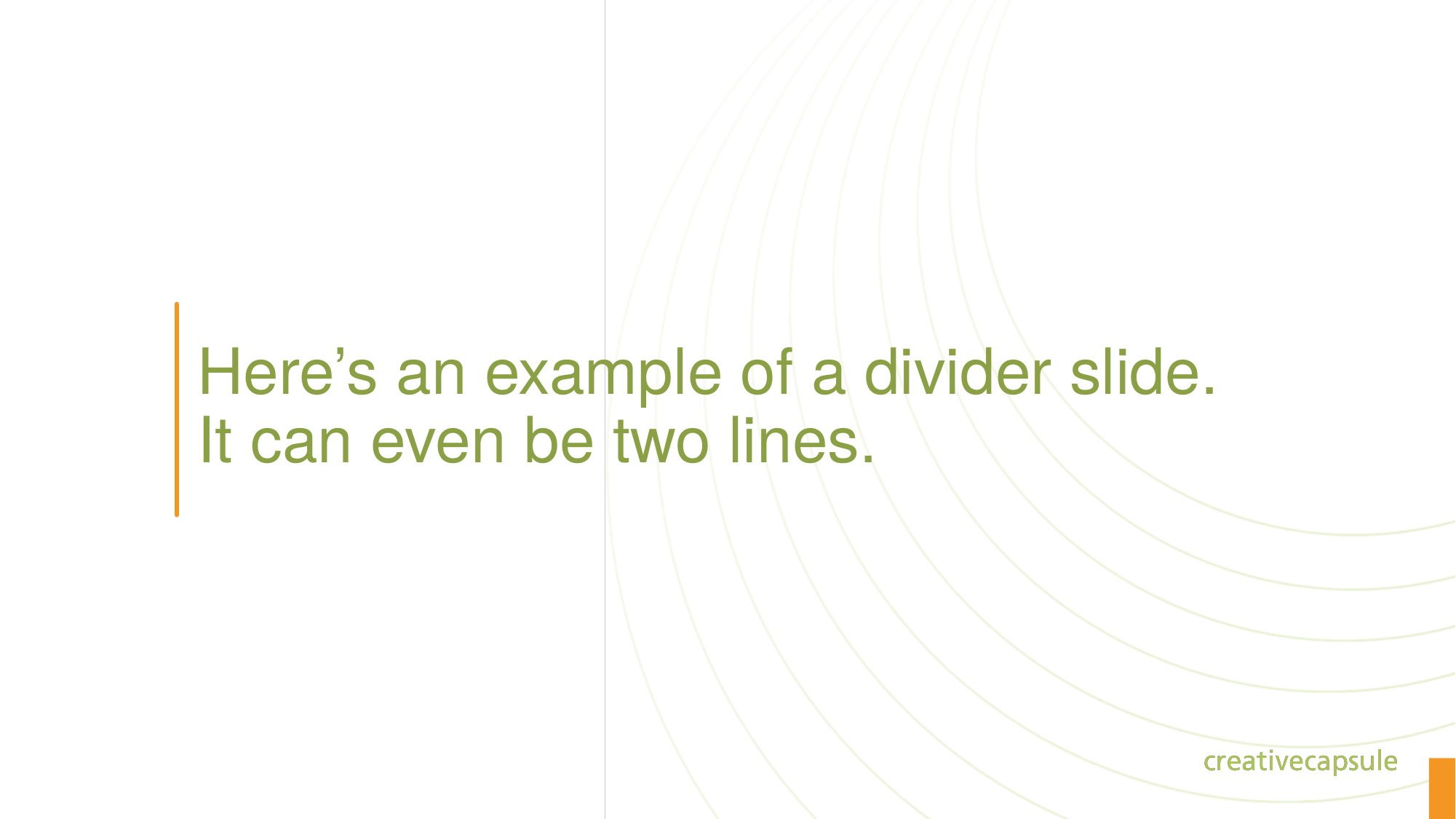

# Here’s an example of a divider slide. It can even be two lines.